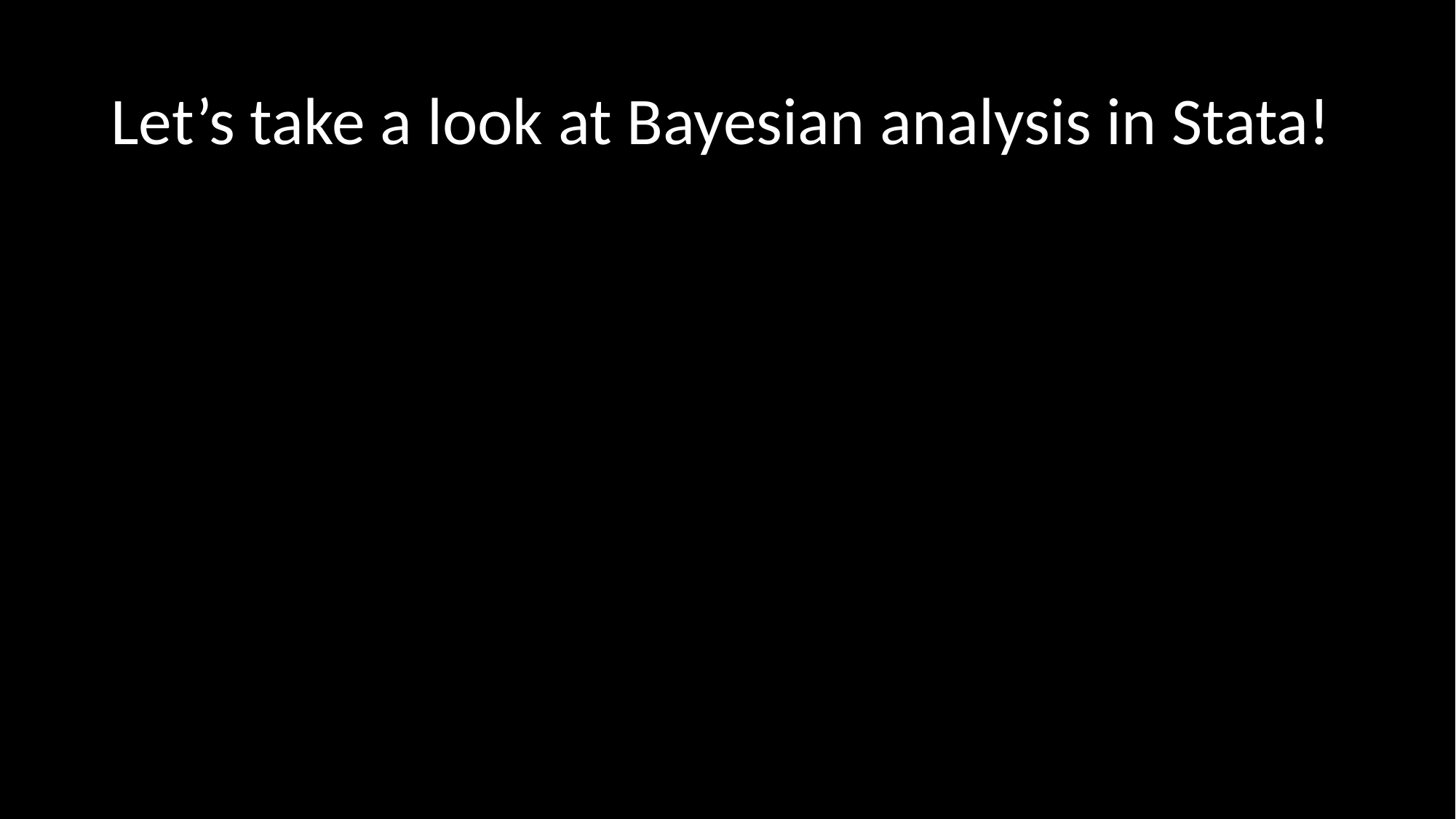

# Let’s take a look at Bayesian analysis in Stata!